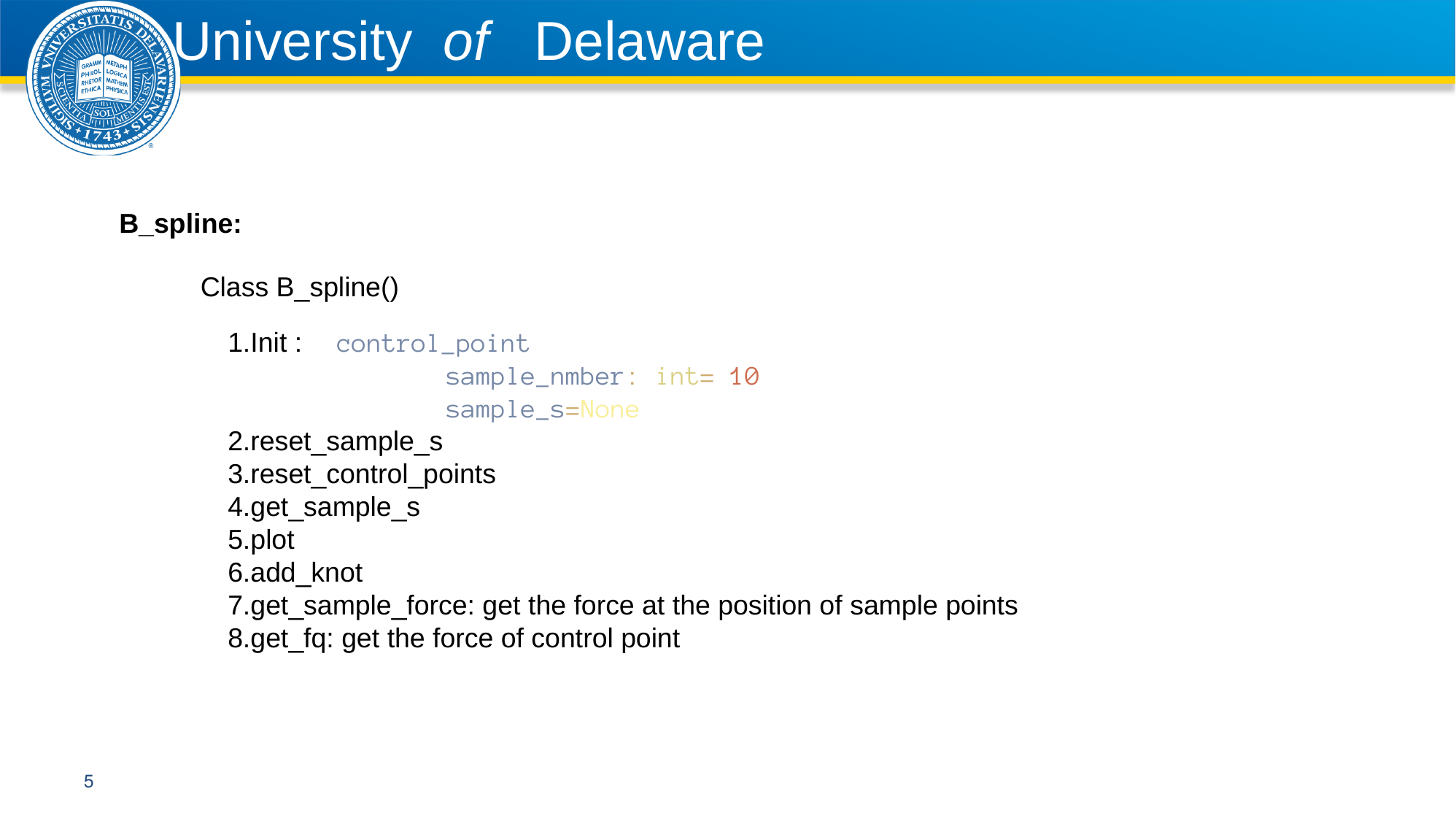

B_spline:
Class B_spline()
1.Init :	control_point
		sample_nmber: int= 10
		sample_s=None
2.reset_sample_s
3.reset_control_points
4.get_sample_s
5.plot
6.add_knot
7.get_sample_force: get the force at the position of sample points
8.get_fq: get the force of control point

5